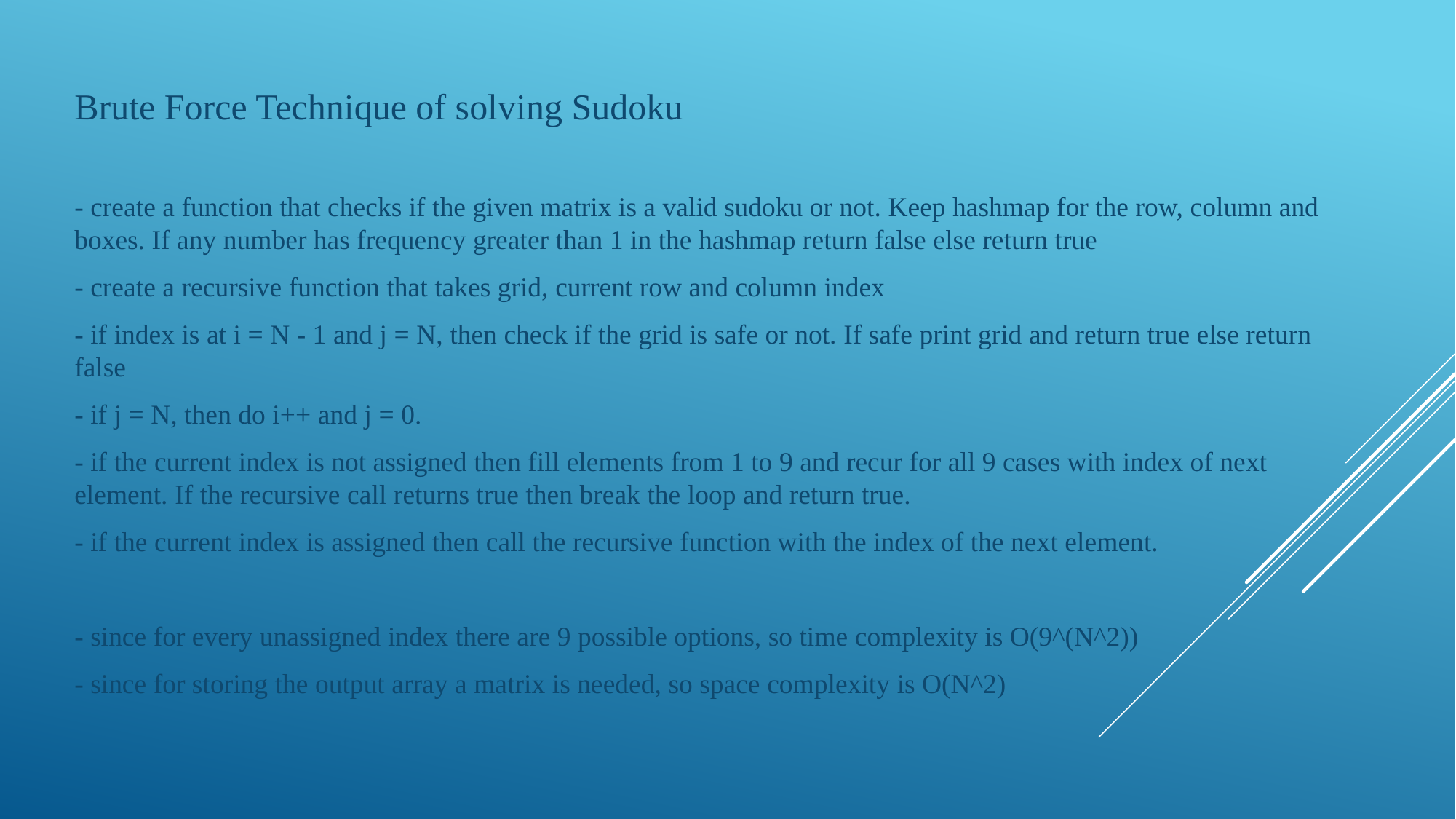

Brute Force Technique of solving Sudoku

- create a function that checks if the given matrix is a valid sudoku or not. Keep hashmap for the row, column and boxes. If any number has frequency greater than 1 in the hashmap return false else return true
- create a recursive function that takes grid, current row and column index
- if index is at i = N - 1 and j = N, then check if the grid is safe or not. If safe print grid and return true else return false
- if j = N, then do i++ and j = 0.
- if the current index is not assigned then fill elements from 1 to 9 and recur for all 9 cases with index of next element. If the recursive call returns true then break the loop and return true.
- if the current index is assigned then call the recursive function with the index of the next element.

- since for every unassigned index there are 9 possible options, so time complexity is O(9^(N^2))
- since for storing the output array a matrix is needed, so space complexity is O(N^2)